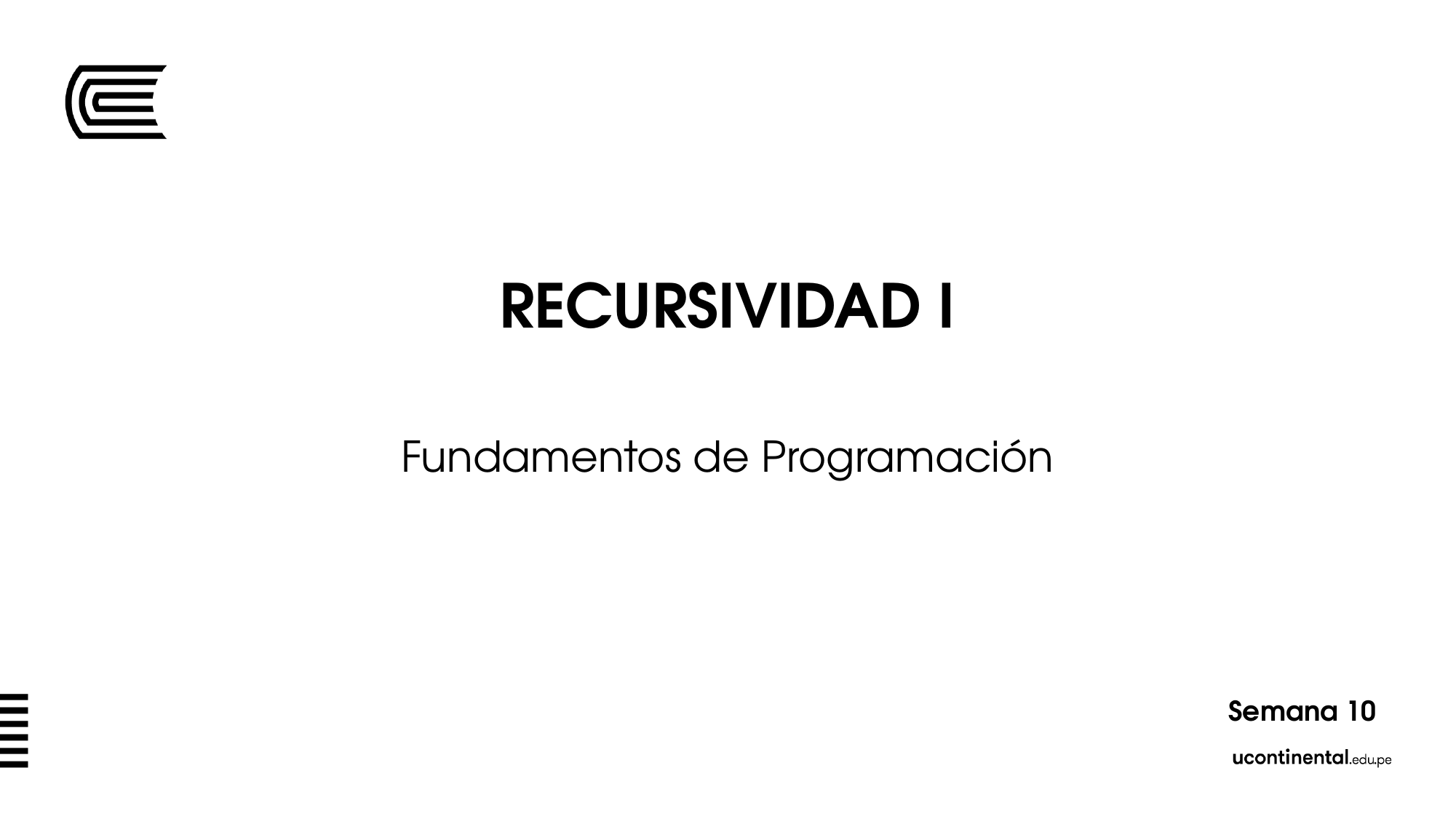

# RECURSIVIDAD I
Fundamentos de Programación
Semana 10